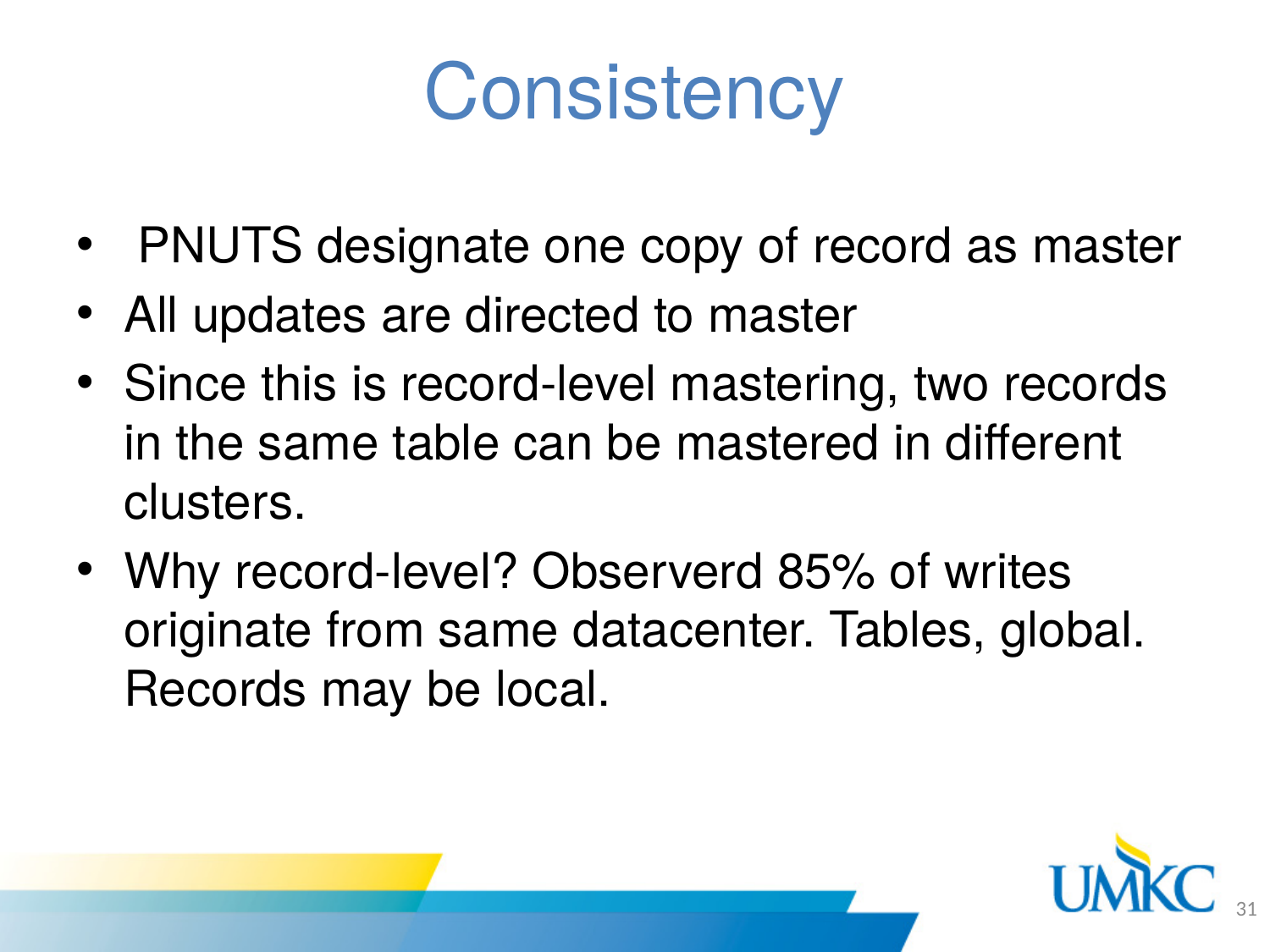

# Consistency

 PNUTS designate one copy of record as master
All updates are directed to master
Since this is record-level mastering, two records in the same table can be mastered in different clusters.
Why record-level? Observerd 85% of writes originate from same datacenter. Tables, global. Records may be local.

31